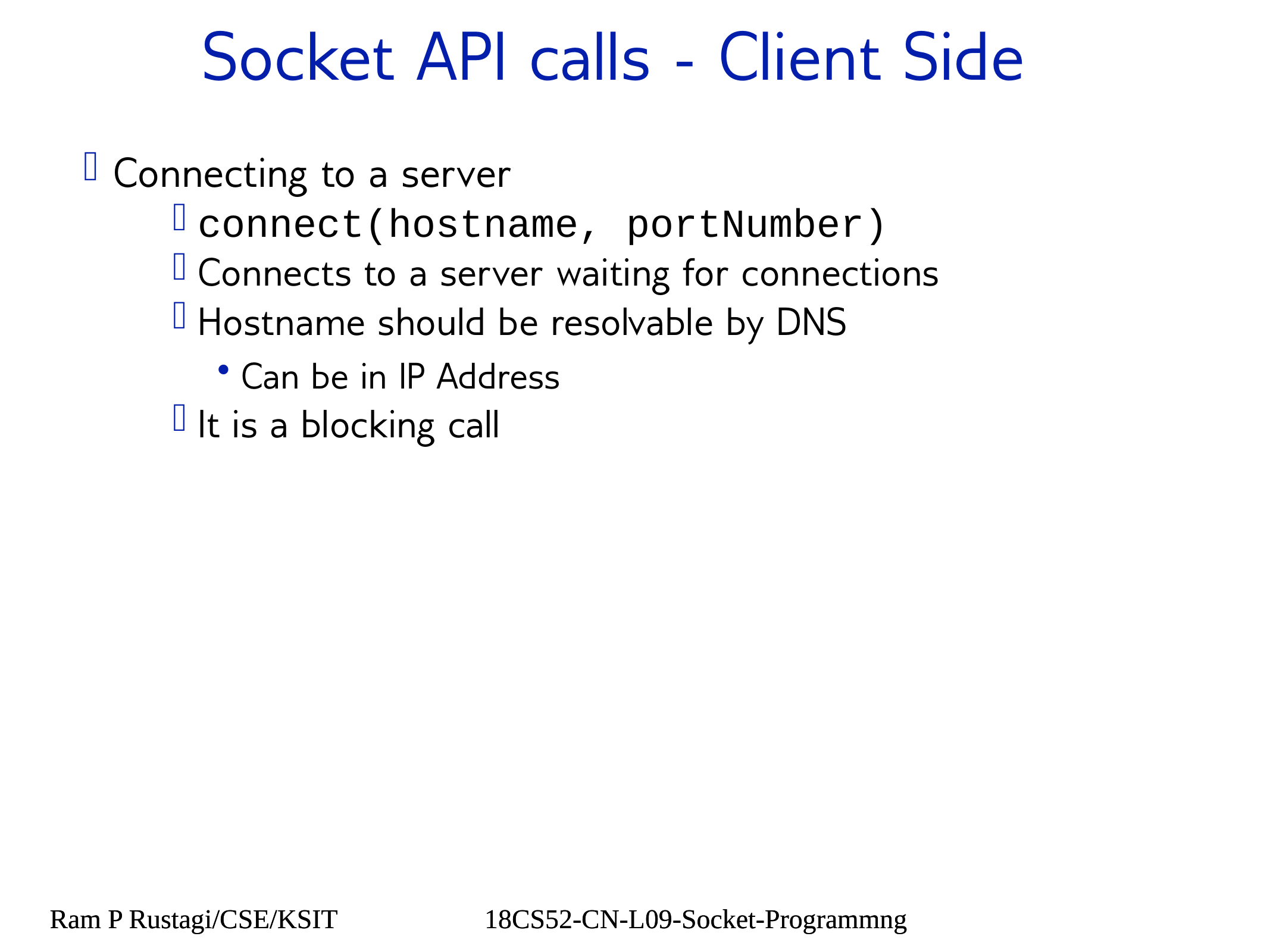

# Socket API calls - Client Side
Connecting to a server
connect(hostname, portNumber)
Connects to a server waiting for connections
Hostname should be resolvable by DNS
Can be in IP Address
It is a blocking call
19
Ram P Rustagi/CSE/KSIT
18CS52-CN-L09-Socket-Programmng